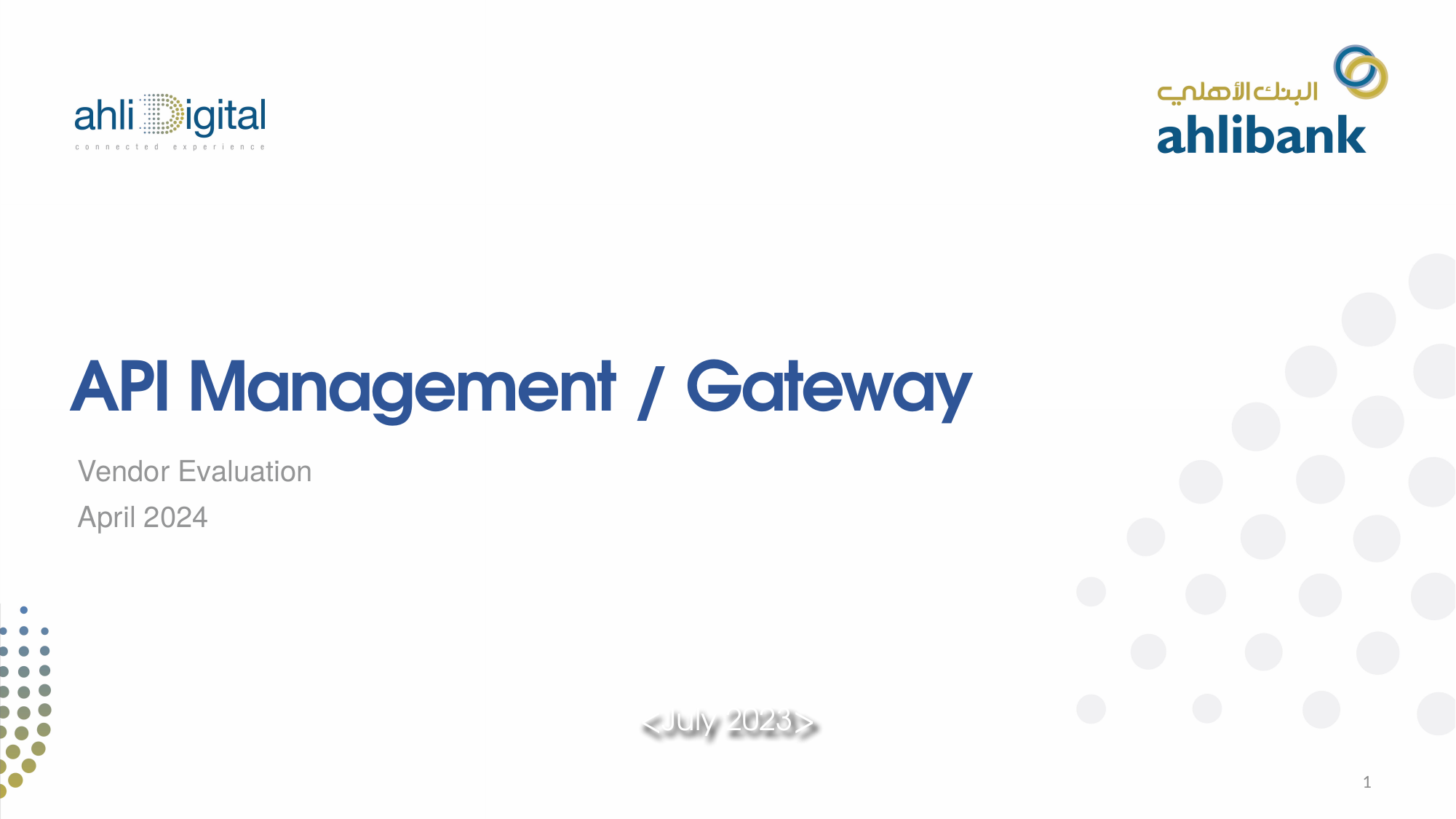

API Management / Gateway
Vendor Evaluation
April 2024

<July 2023>
1